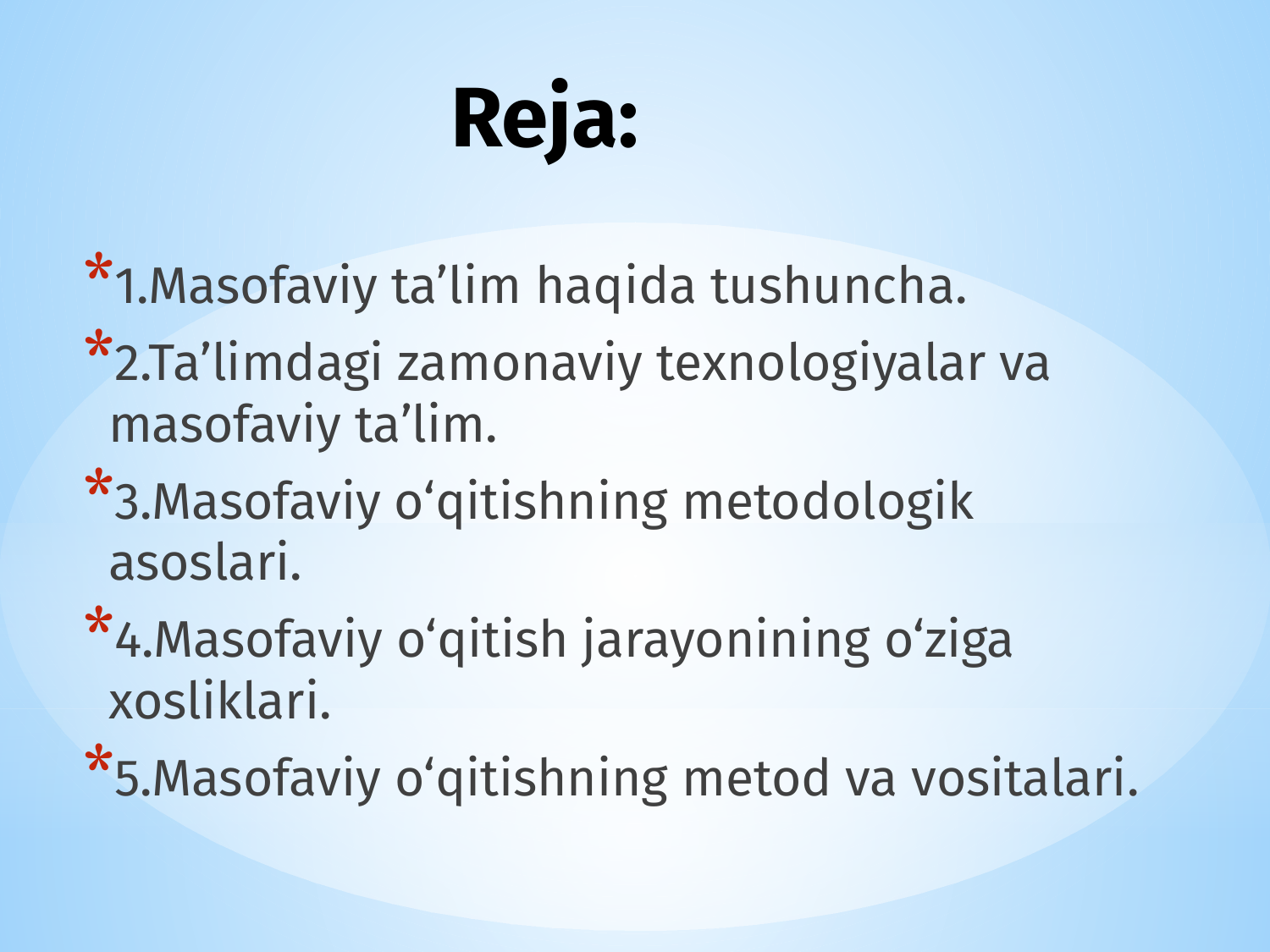

# Reja:
1.Masofaviy ta’lim haqida tushuncha.
2.Ta’limdagi zamonaviy texnologiyalar va masofaviy ta’lim.
3.Masofaviy o‘qitishning metodologik asoslari.
4.Masofaviy o‘qitish jarayonining o‘ziga xosliklari.
5.Masofaviy o‘qitishning metod va vositalari.